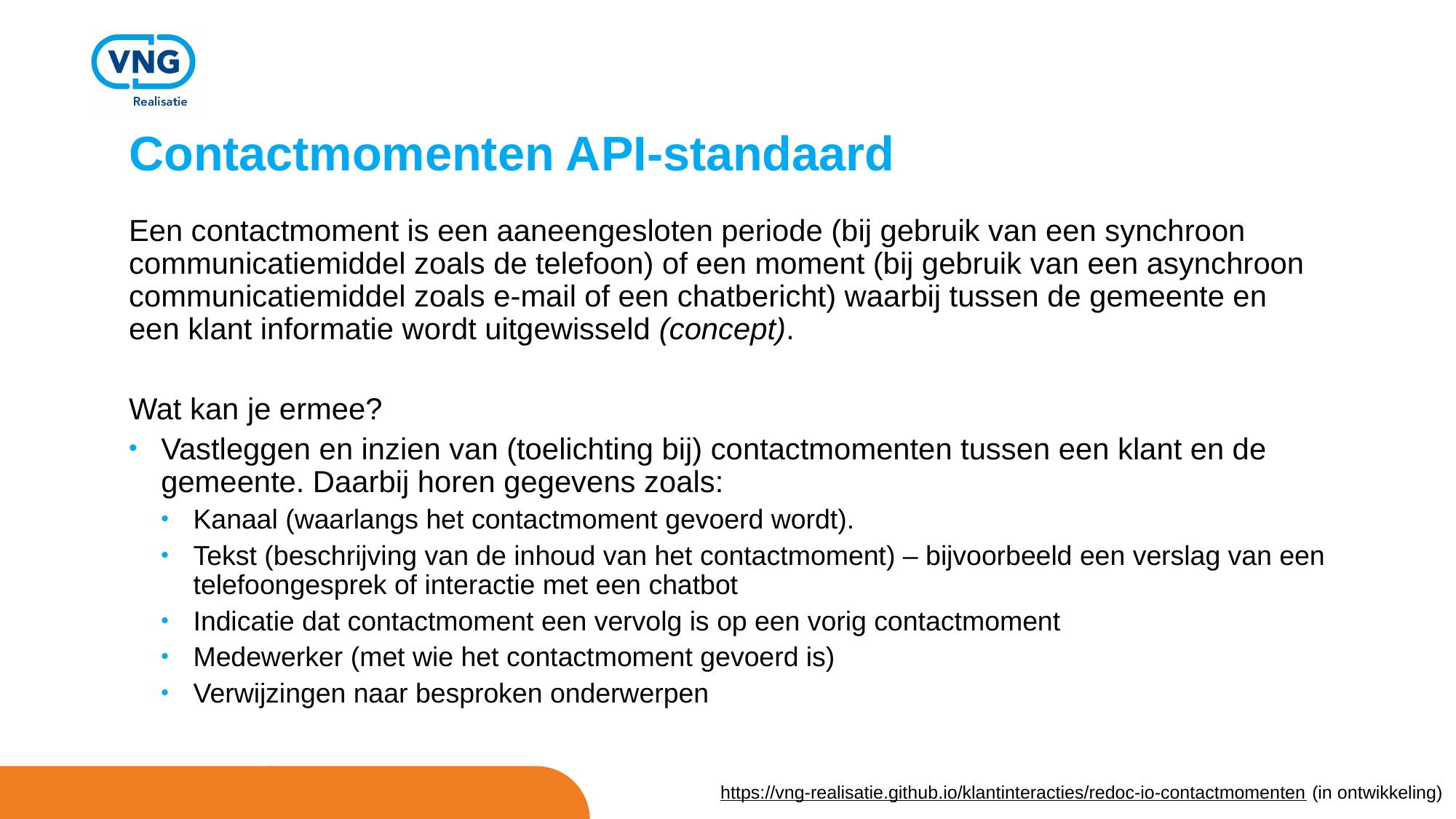

# Contactmomenten API-standaard
Een contactmoment is een aaneengesloten periode (bij gebruik van een synchroon communicatiemiddel zoals de telefoon) of een moment (bij gebruik van een asynchroon communicatiemiddel zoals e-mail of een chatbericht) waarbij tussen de gemeente en een klant informatie wordt uitgewisseld (concept).

Wat kan je ermee?
Vastleggen en inzien van (toelichting bij) contactmomenten tussen een klant en de gemeente. Daarbij horen gegevens zoals:
Kanaal (waarlangs het contactmoment gevoerd wordt).
Tekst (beschrijving van de inhoud van het contactmoment) – bijvoorbeeld een verslag van een telefoongesprek of interactie met een chatbot
Indicatie dat contactmoment een vervolg is op een vorig contactmoment
Medewerker (met wie het contactmoment gevoerd is)
Verwijzingen naar besproken onderwerpen
https://vng-realisatie.github.io/klantinteracties/redoc-io-contactmomenten (in ontwikkeling)